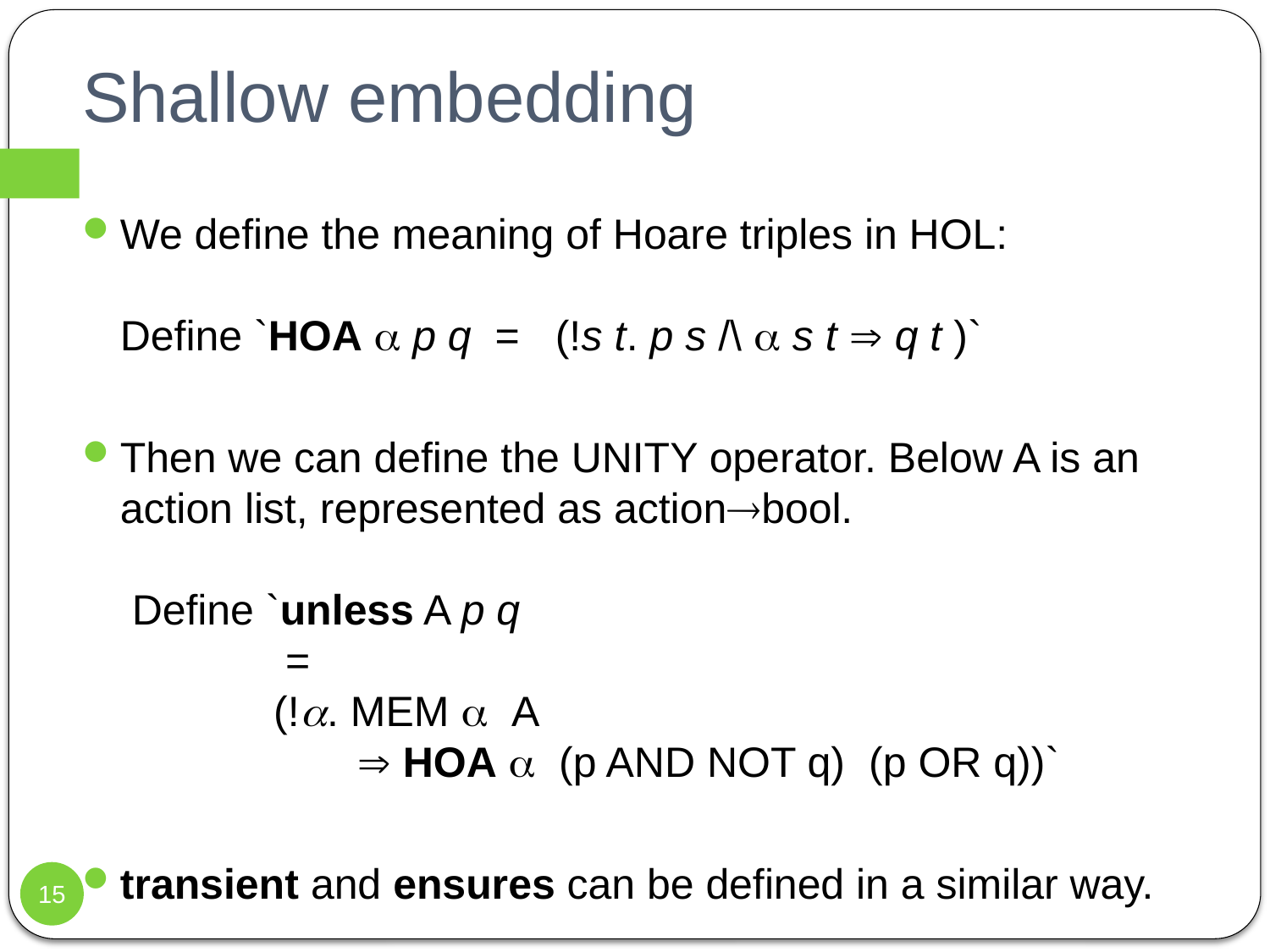

# Shallow embedding
We define the meaning of Hoare triples in HOL:
Define `HOA α p q  =   (!s t. p s /\ α s t ⇒ q t )`

Then we can define the UNITY operator. Below A is an action list, represented as action→bool.
 Define `unless A p q
              =
             (!α. MEM α  A
                    ⇒ HOA α  (p AND NOT q)  (p OR q))`

transient and ensures can be defined in a similar way.
15